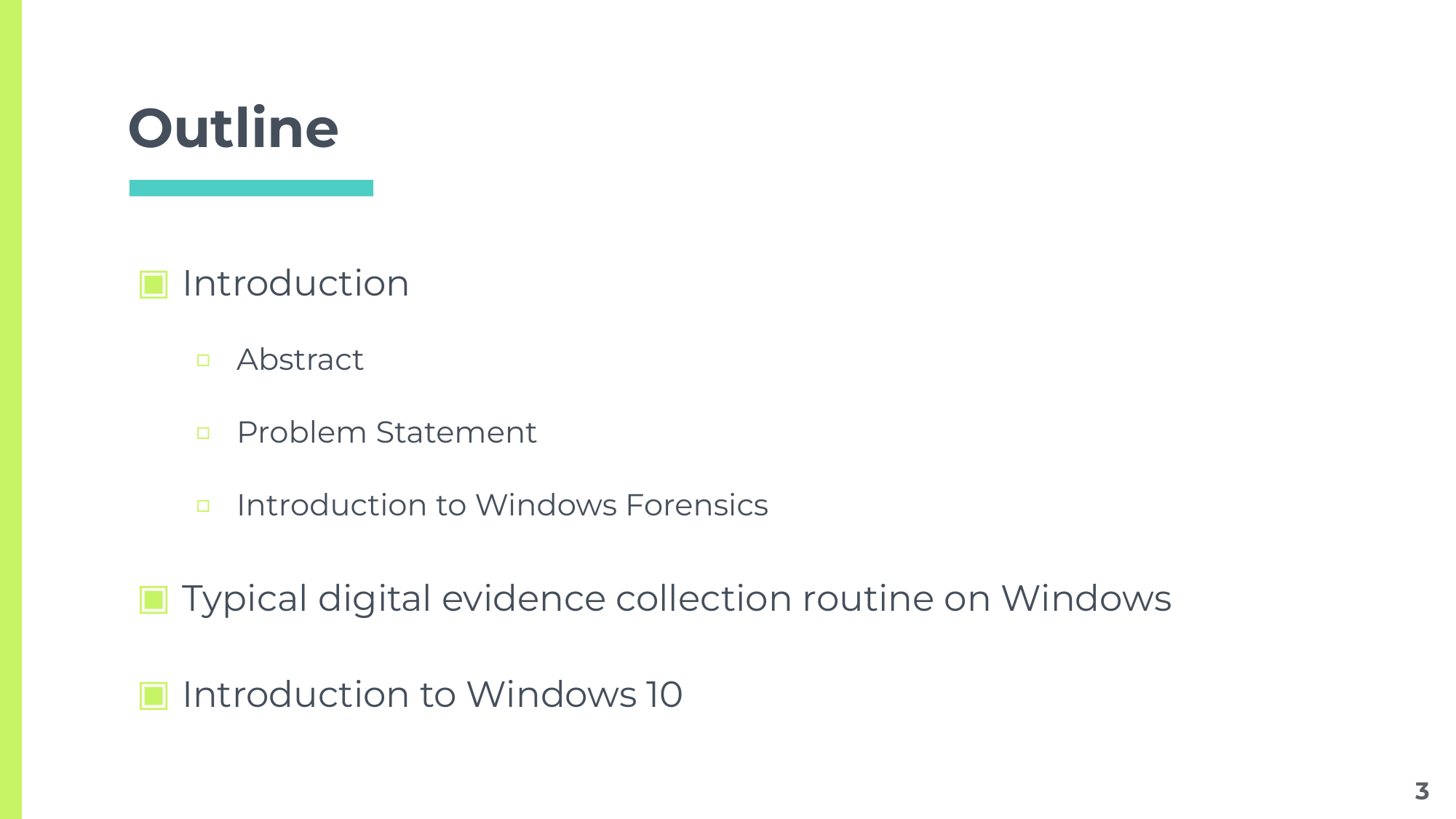

# Outline
Introduction
Abstract
Problem Statement
Introduction to Windows Forensics
Typical digital evidence collection routine on Windows
Introduction to Windows 10
3